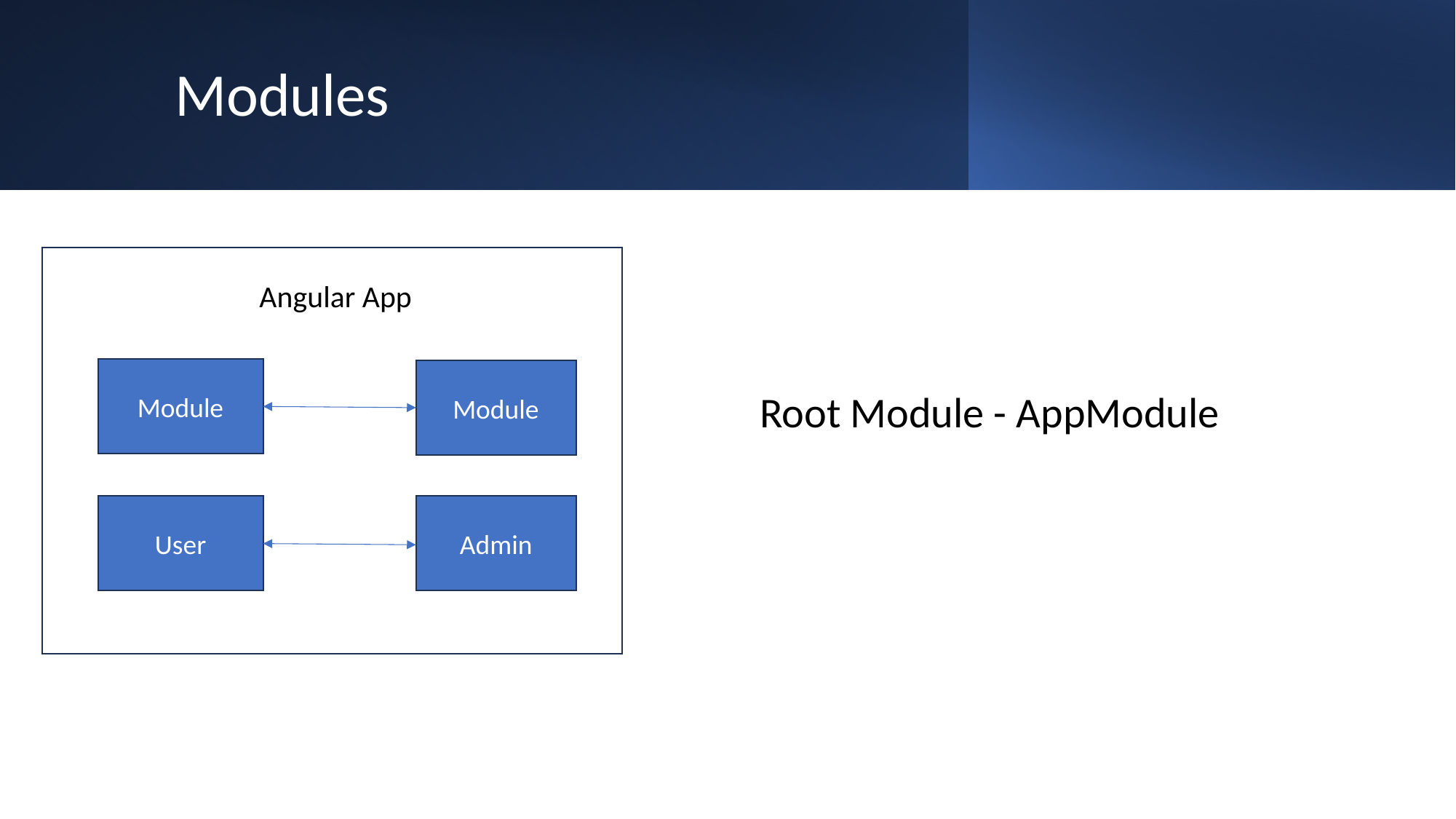

# Modules

Angular App
Module
Module
Root Module - AppModule
User
Admin